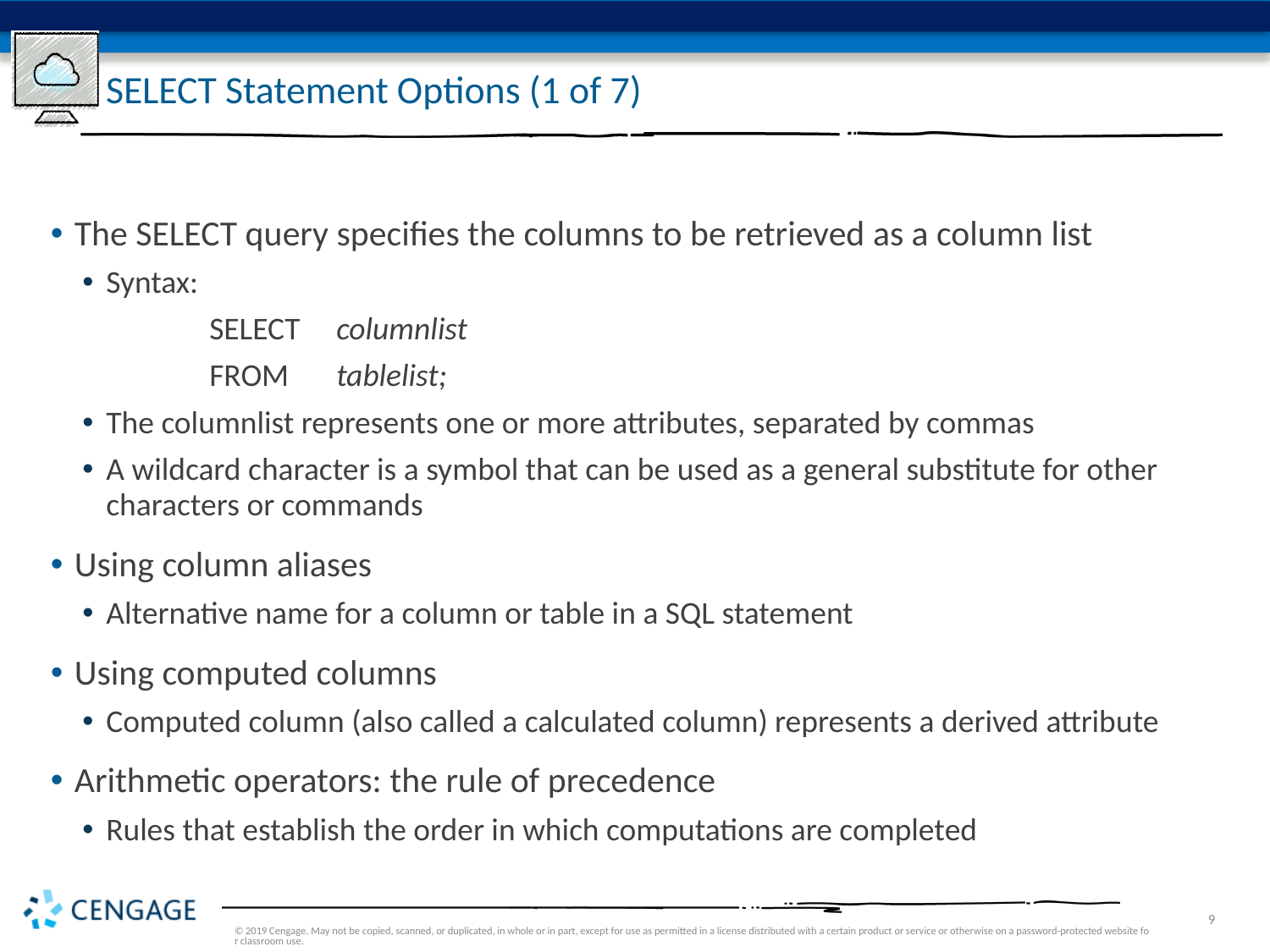

# SELECT Statement Options (1 of 7)
The SELECT query specifies the columns to be retrieved as a column list
Syntax:
	SELECT 	columnlist
	FROM 	tablelist;
The columnlist represents one or more attributes, separated by commas
A wildcard character is a symbol that can be used as a general substitute for other characters or commands
Using column aliases
Alternative name for a column or table in a SQL statement
Using computed columns
Computed column (also called a calculated column) represents a derived attribute
Arithmetic operators: the rule of precedence
Rules that establish the order in which computations are completed
© 2019 Cengage. May not be copied, scanned, or duplicated, in whole or in part, except for use as permitted in a license distributed with a certain product or service or otherwise on a password-protected website for classroom use.